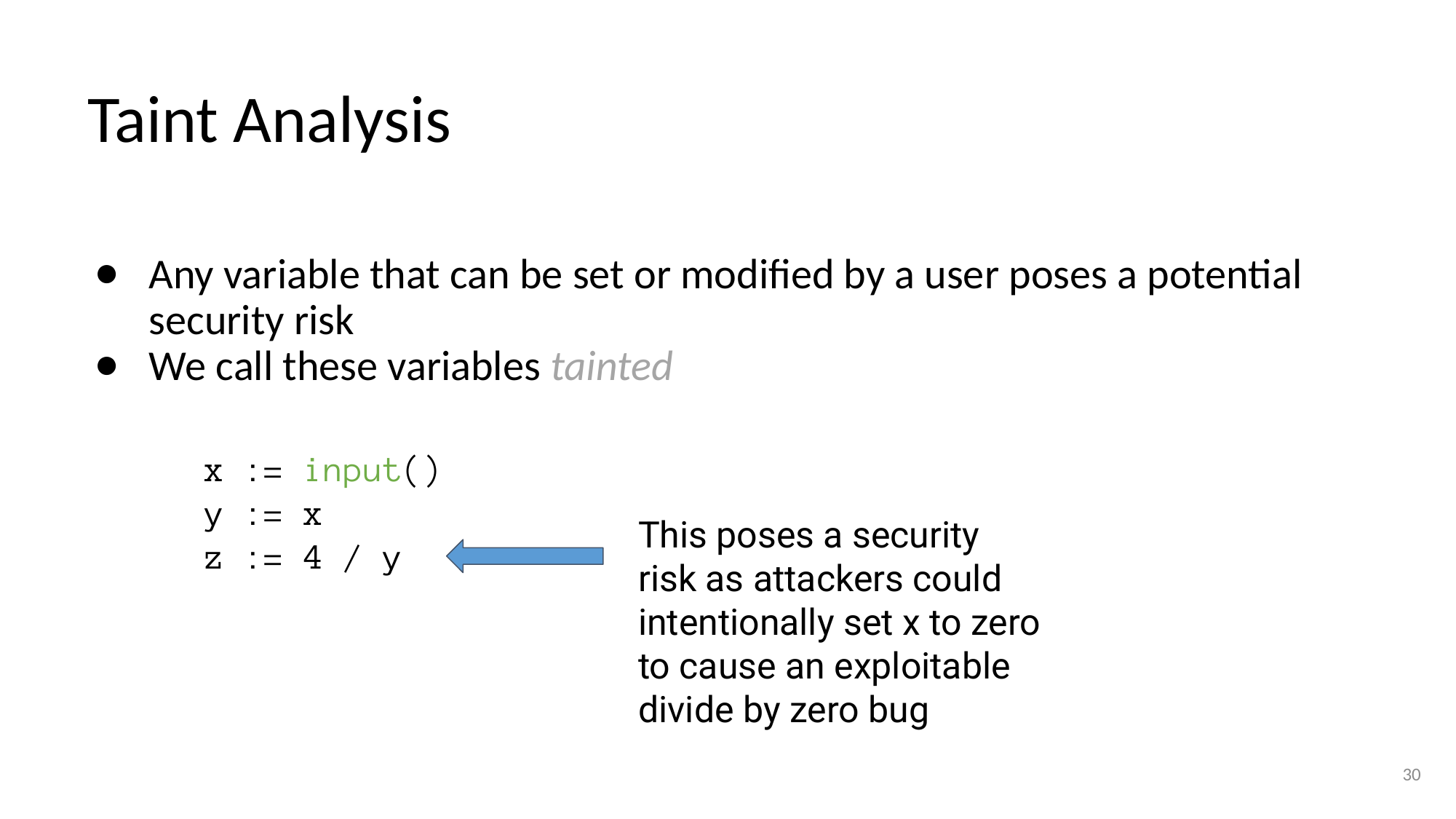

# Taint Analysis
Any variable that can be set or modified by a user poses a potential
security risk
We call these variables tainted
x := input()
y := x
z := 4 / y
This poses a security risk as attackers could intentionally set x to zero to cause an exploitable divide by zero bug

30